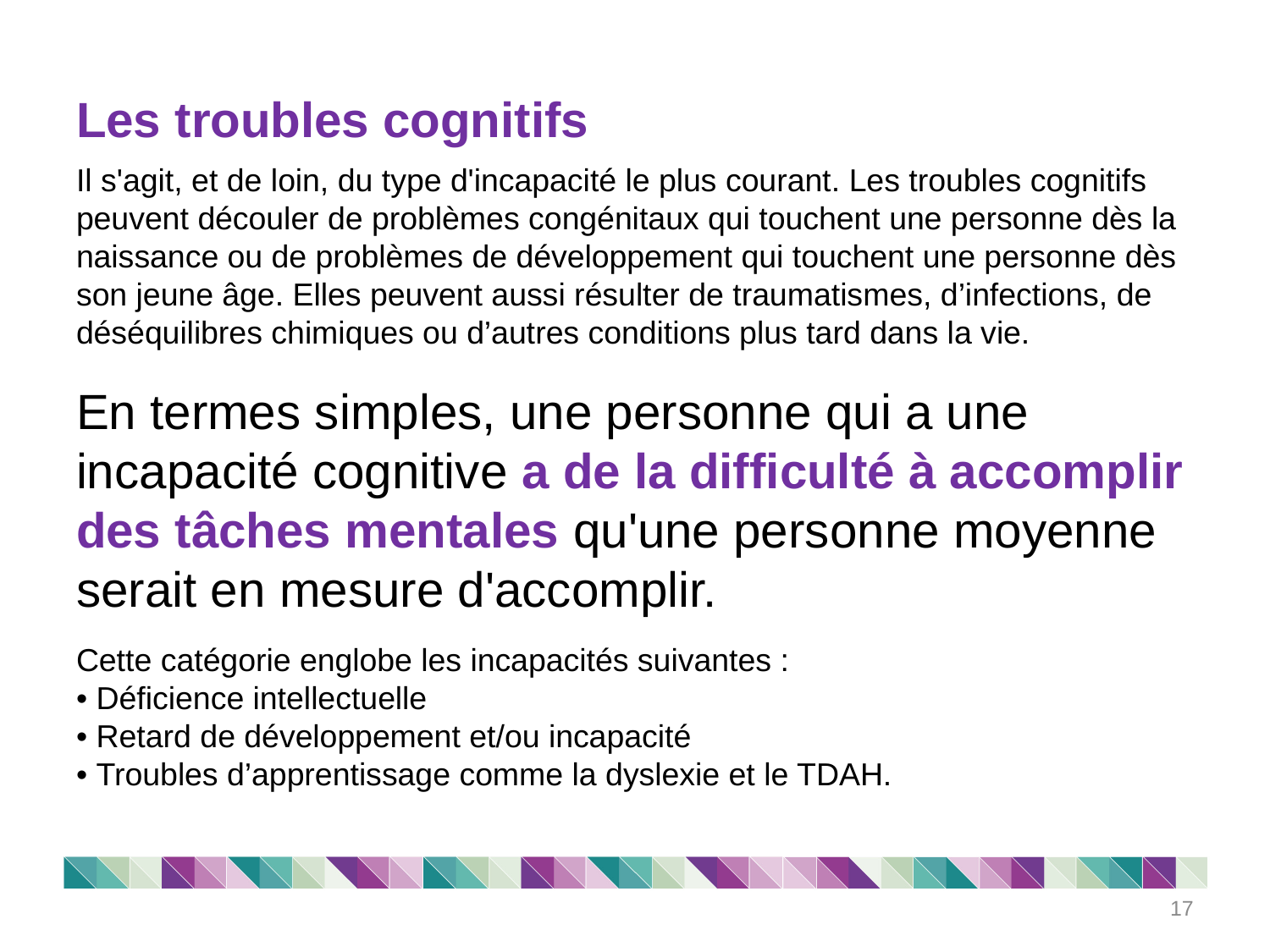

# Les troubles cognitifs
Il s'agit, et de loin, du type d'incapacité le plus courant. Les troubles cognitifs peuvent découler de problèmes congénitaux qui touchent une personne dès la naissance ou de problèmes de développement qui touchent une personne dès son jeune âge. Elles peuvent aussi résulter de traumatismes, d’infections, de déséquilibres chimiques ou d’autres conditions plus tard dans la vie.

En termes simples, une personne qui a une incapacité cognitive a de la difficulté à accomplir des tâches mentales qu'une personne moyenne serait en mesure d'accomplir.

Cette catégorie englobe les incapacités suivantes :
• Déficience intellectuelle
• Retard de développement et/ou incapacité
• Troubles d’apprentissage comme la dyslexie et le TDAH.
17